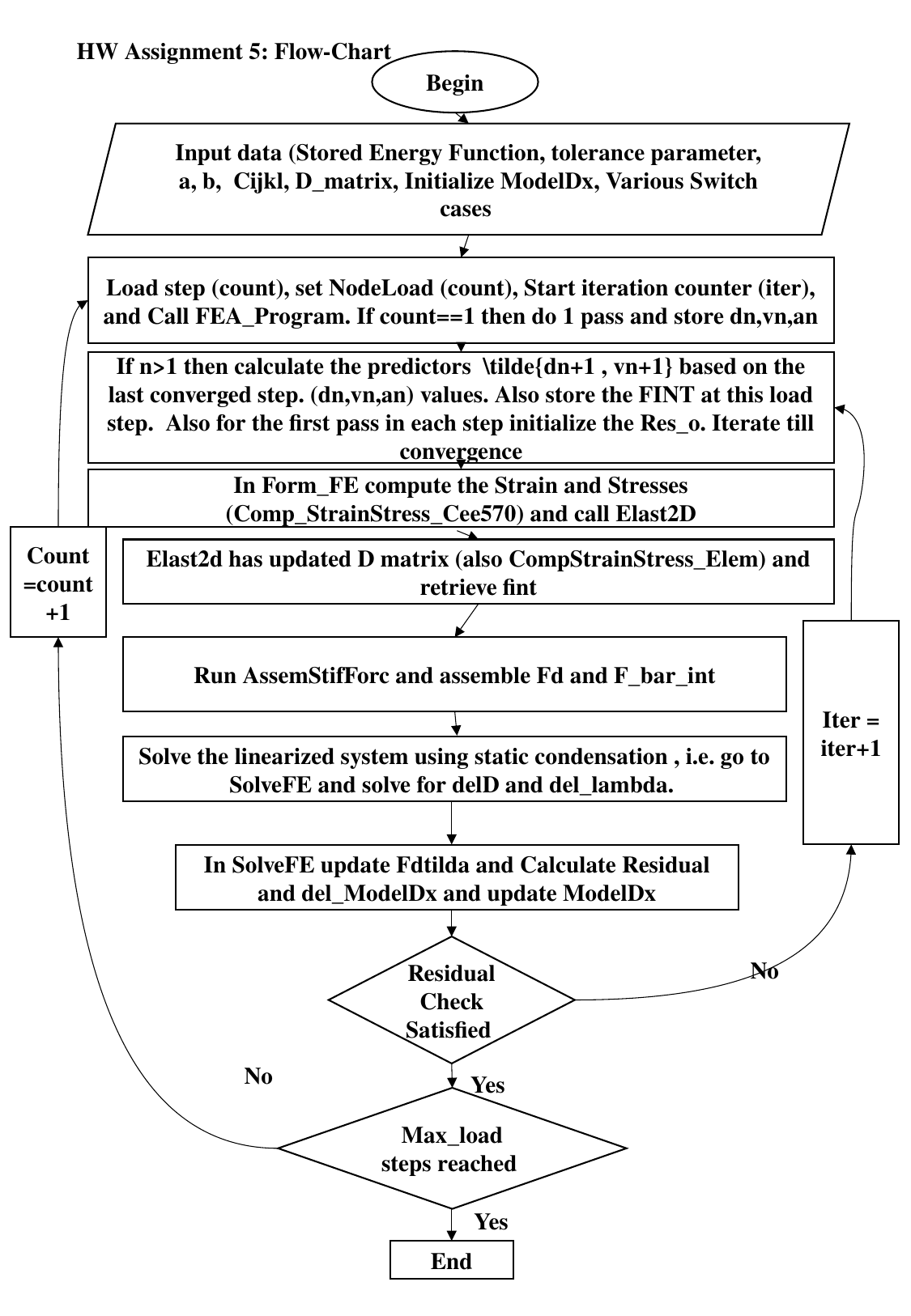

HW Assignment 5: Flow-Chart
Begin
Input data (Stored Energy Function, tolerance parameter, a, b,  Cijkl, D_matrix, Initialize ModelDx, Various Switch cases
Load step (count), set NodeLoad (count), Start iteration counter (iter), and Call FEA_Program. If count==1 then do 1 pass and store dn,vn,an
If n>1 then calculate the predictors  \tilde{dn+1 , vn+1} based on the last converged step. (dn,vn,an) values. Also store the FINT at this load step.  Also for the first pass in each step initialize the Res_o. Iterate till convergence
In Form_FE compute the Strain and Stresses (Comp_StrainStress_Cee570) and call Elast2D
Count=count+1
Elast2d has updated D matrix (also CompStrainStress_Elem) and retrieve fint
Iter = iter+1
Run AssemStifForc and assemble Fd and F_bar_int
Solve the linearized system using static condensation , i.e. go to SolveFE and solve for delD and del_lambda.
In SolveFE update Fdtilda and Calculate Residual and del_ModelDx and update ModelDx
Residual Check Satisfied
No
No
Yes
Max_load steps reached
Yes
End